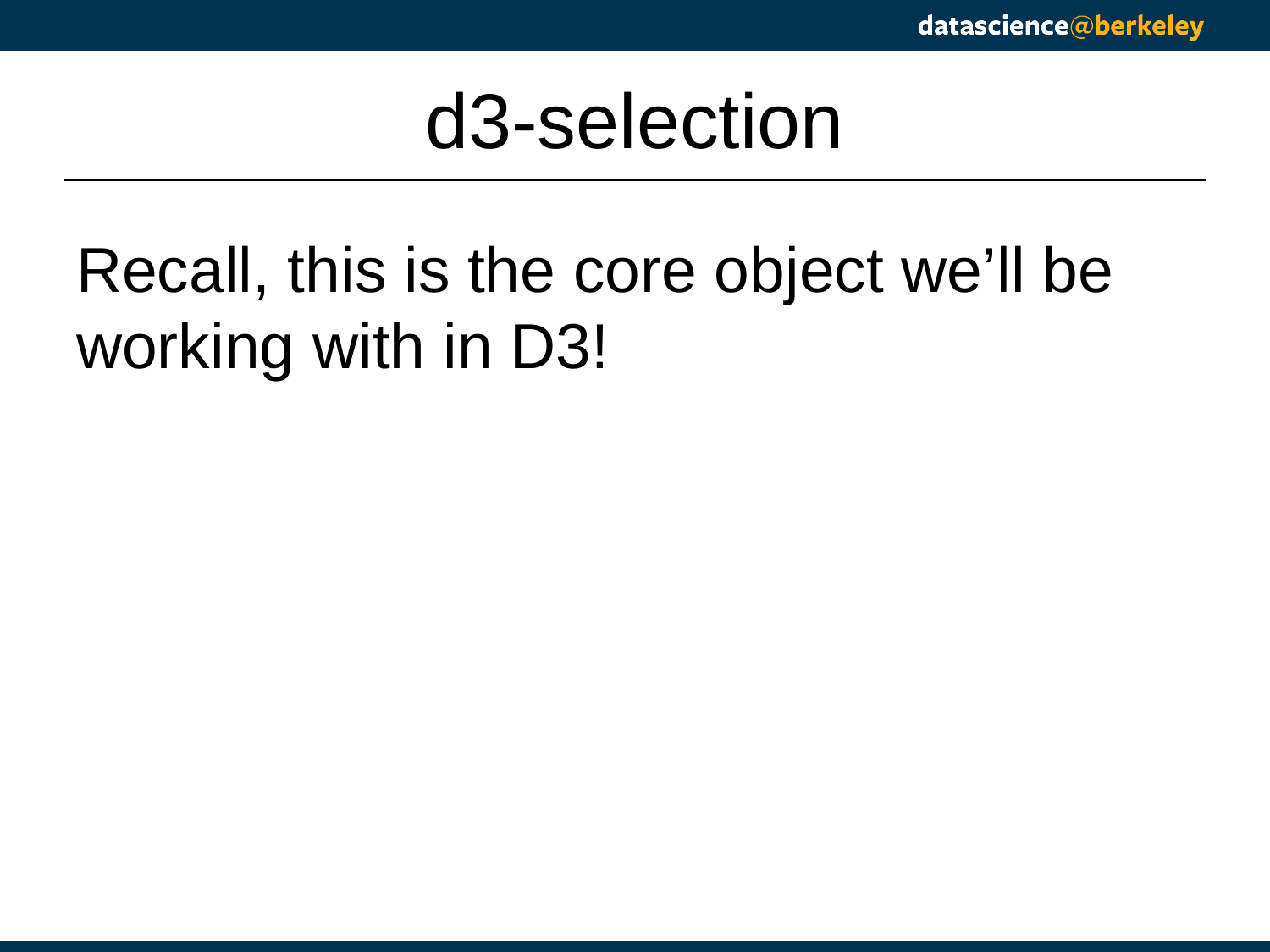

# d3-selection
Recall, this is the core object we’ll be working with in D3!